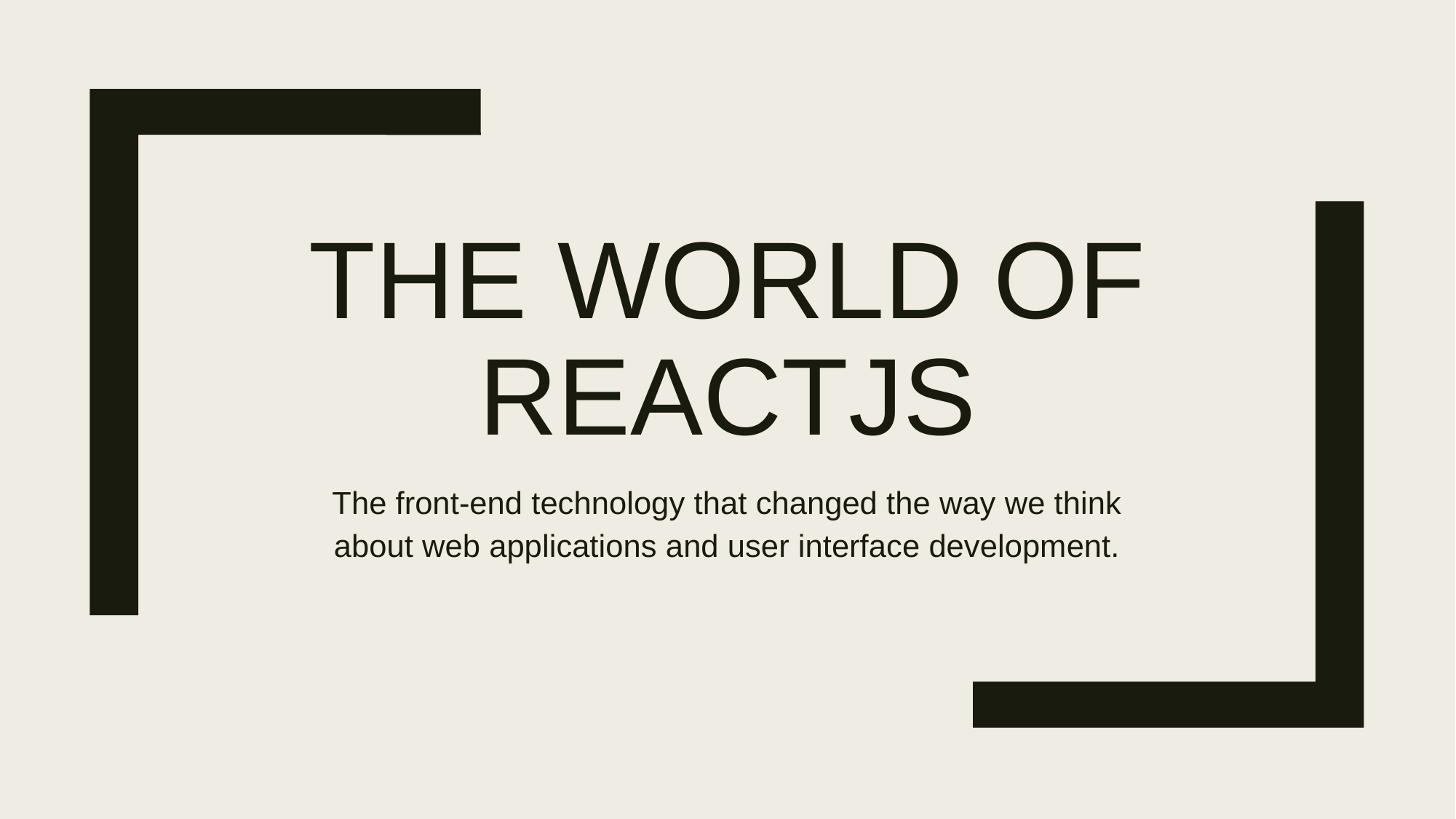

# The world of ReactJS
The front-end technology that changed the way we think about web applications and user interface development.